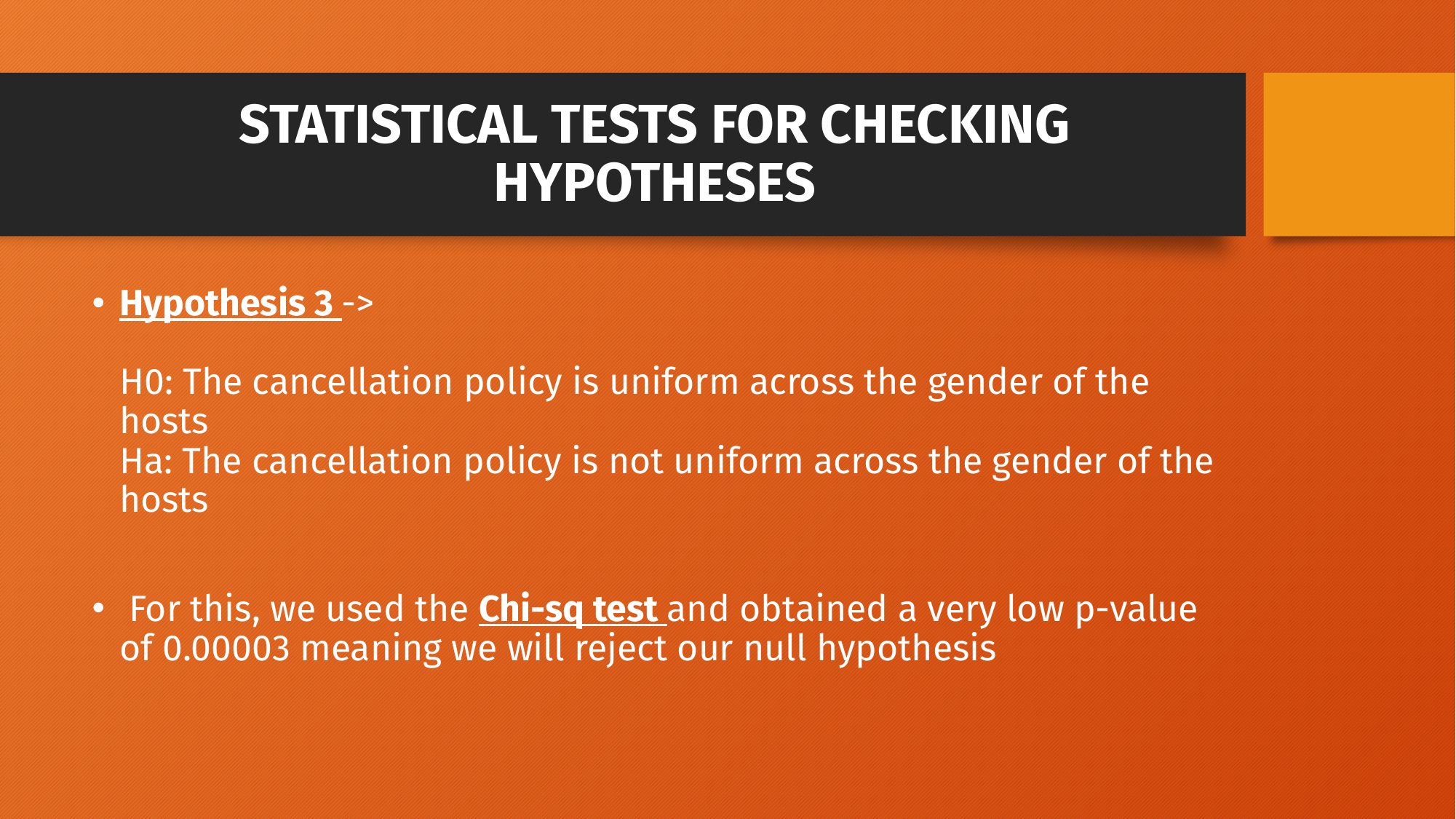

# STATISTICAL TESTS FOR CHECKING HYPOTHESES
Hypothesis 3 ->
H0: The cancellation policy is uniform across the gender of the hosts
Ha: The cancellation policy is not uniform across the gender of the hosts

 For this, we used the Chi-sq test and obtained a very low p-value of 0.00003 meaning we will reject our null hypothesis